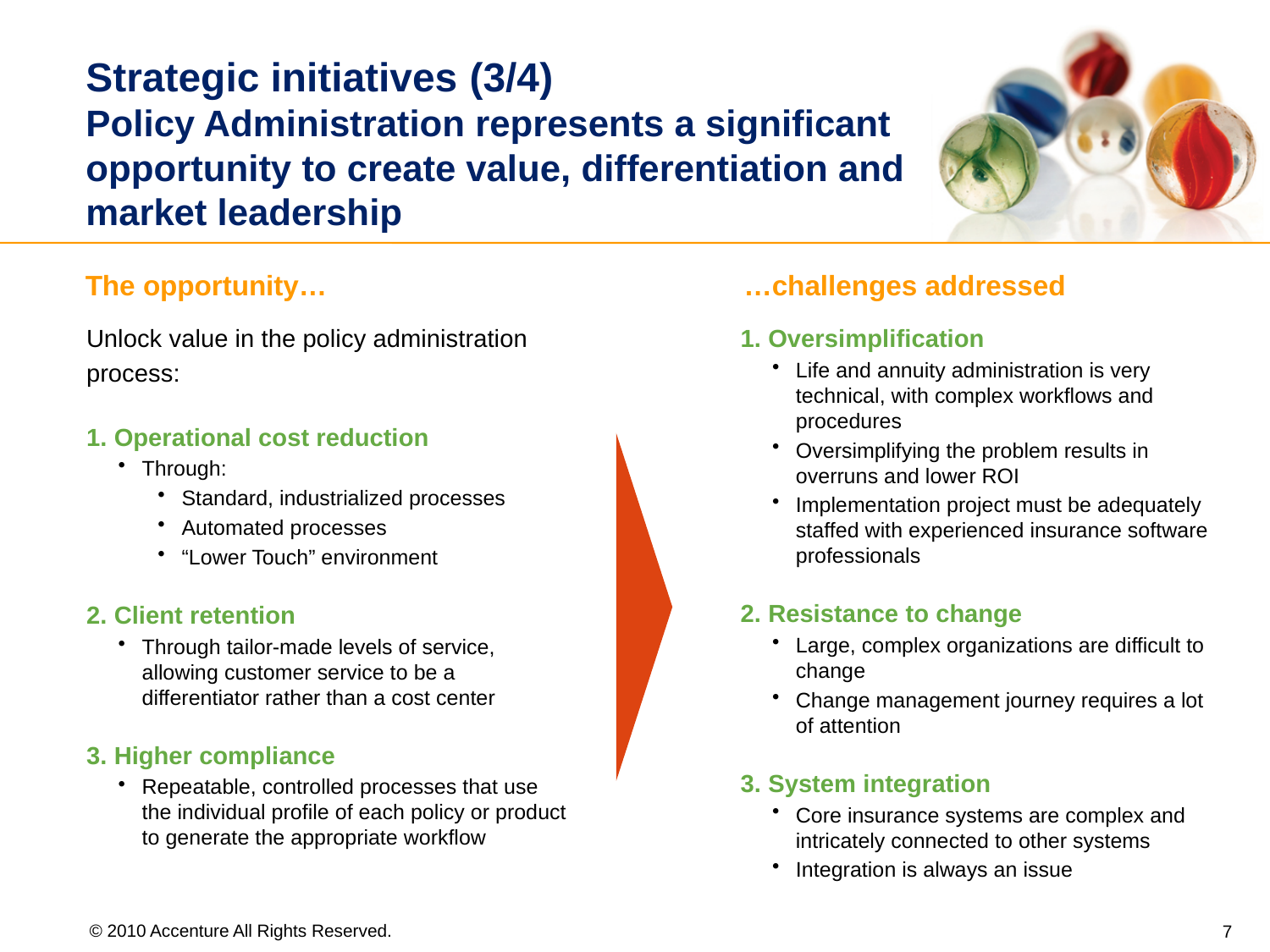

Strategic initiatives (3/4)
Policy Administration represents a significant opportunity to create value, differentiation and market leadership
The opportunity…
…challenges addressed
Unlock value in the policy administration
process:

1. Operational cost reduction
Through:
Standard, industrialized processes
Automated processes
“Lower Touch” environment
2. Client retention
Through tailor-made levels of service, allowing customer service to be a differentiator rather than a cost center
3. Higher compliance
Repeatable, controlled processes that use the individual profile of each policy or product to generate the appropriate workflow
1. Oversimplification
Life and annuity administration is very technical, with complex workflows and procedures
Oversimplifying the problem results in overruns and lower ROI
Implementation project must be adequately staffed with experienced insurance software professionals
2. Resistance to change
Large, complex organizations are difficult to change
Change management journey requires a lot of attention
3. System integration
Core insurance systems are complex and intricately connected to other systems
Integration is always an issue

© 2010 Accenture All Rights Reserved.
7